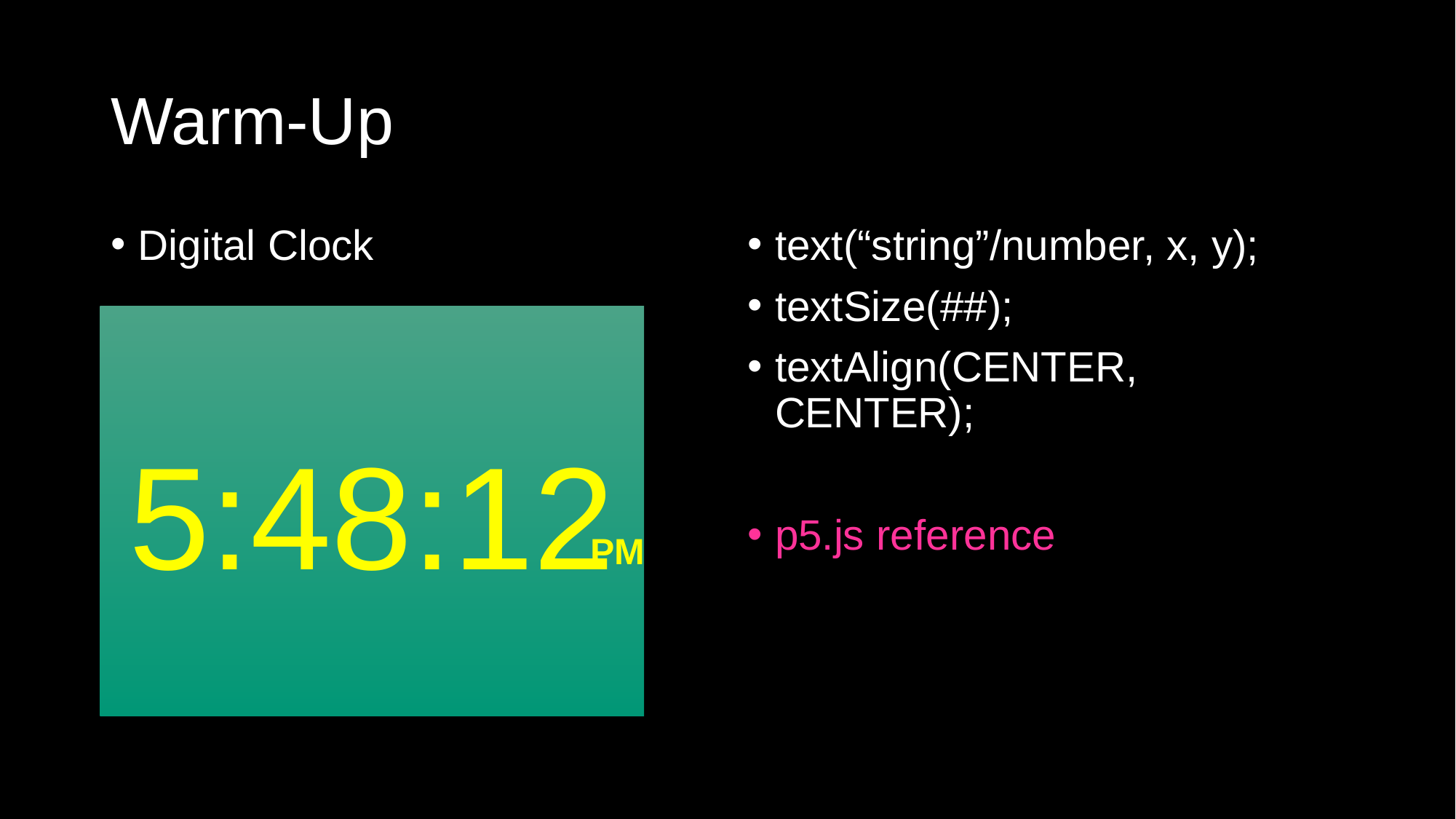

# Warm-Up
Digital Clock
text(“string”/number, x, y);
textSize(##);
textAlign(CENTER, CENTER);

p5.js reference
5:48:12
PM